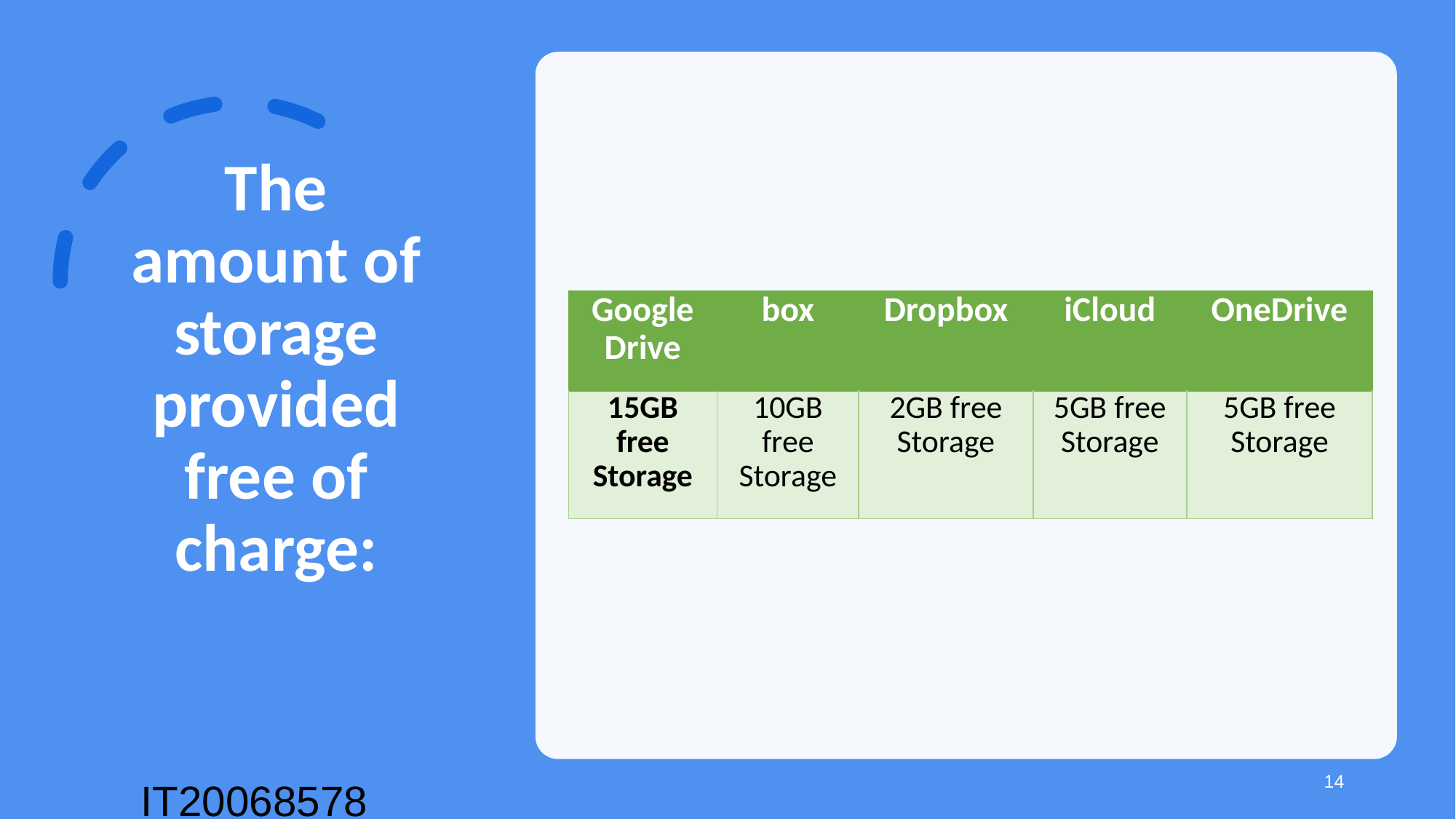

# The amount of storage provided free of charge:

| Google Drive | box | Dropbox | iCloud | OneDrive |
| --- | --- | --- | --- | --- |
| 15GB free Storage | 10GB free Storage | 2GB free Storage | 5GB free Storage | 5GB free Storage |
14
 IT20068578